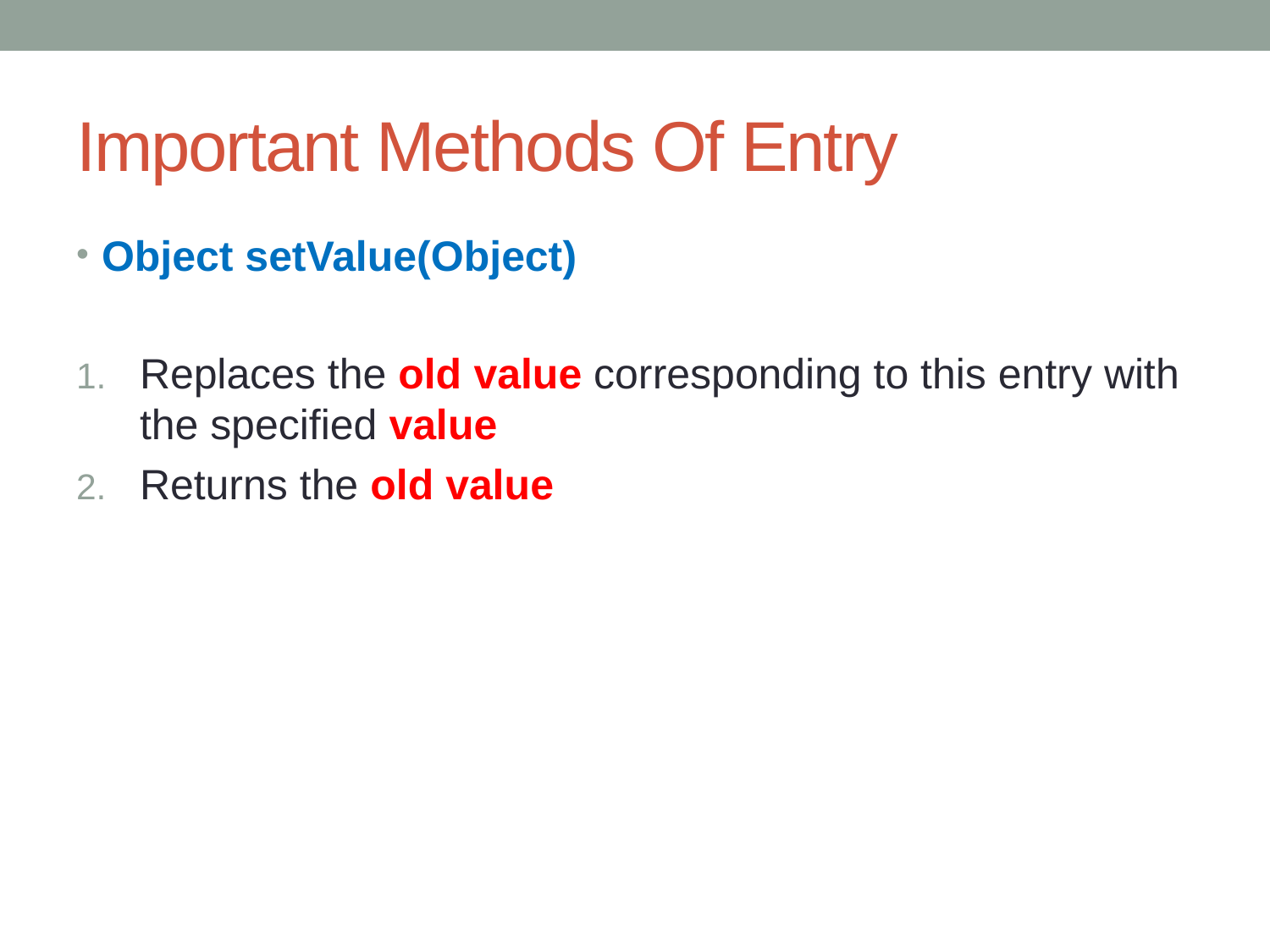

# Important Methods Of Entry
Object setValue(Object)

Replaces the old value corresponding to this entry with the specified value
Returns the old value